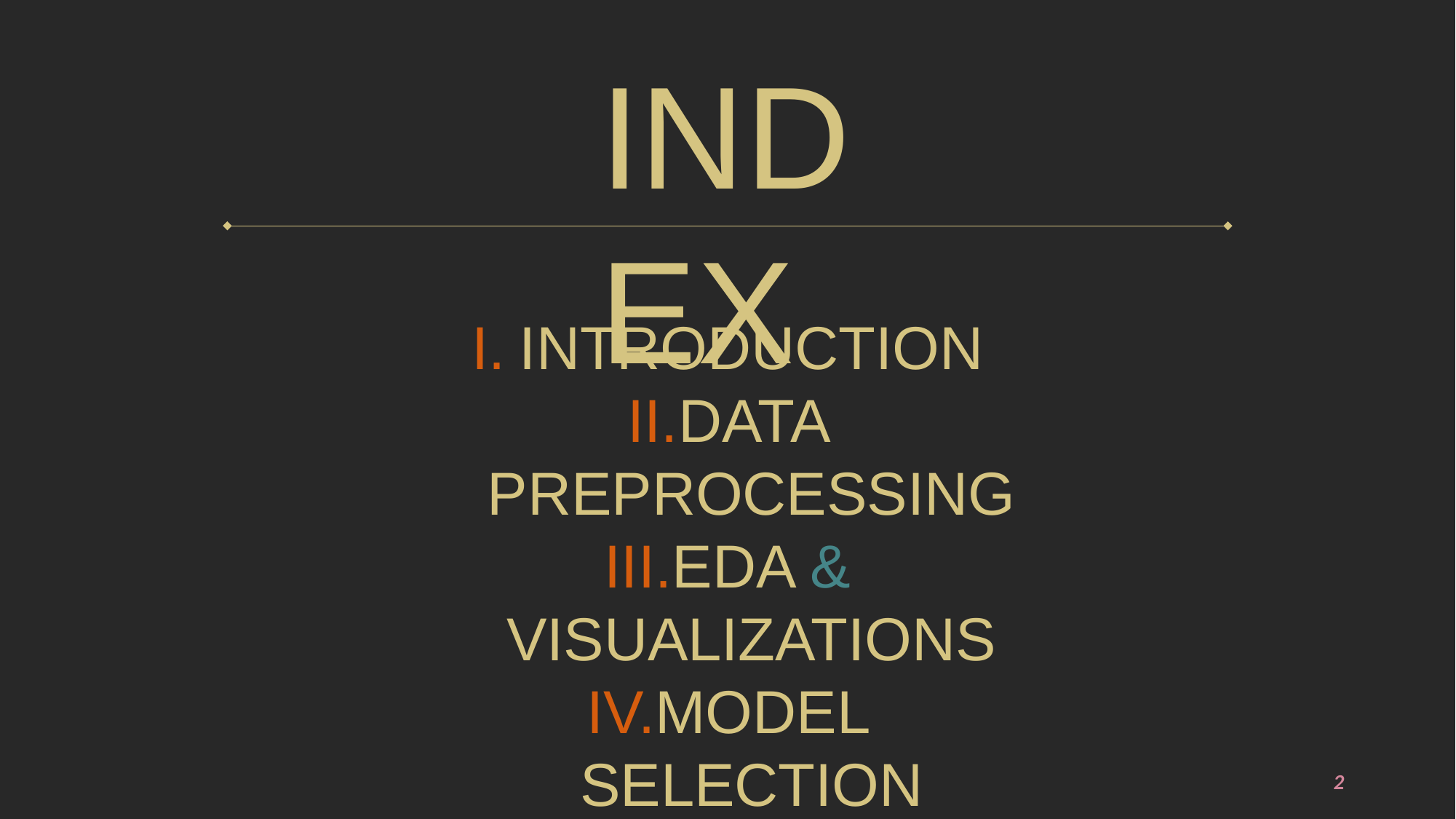

INDEX
INTRODUCTION
DATA PREPROCESSING
EDA & VISUALIZATIONS
MODEL SELECTION
SUMMARY
2